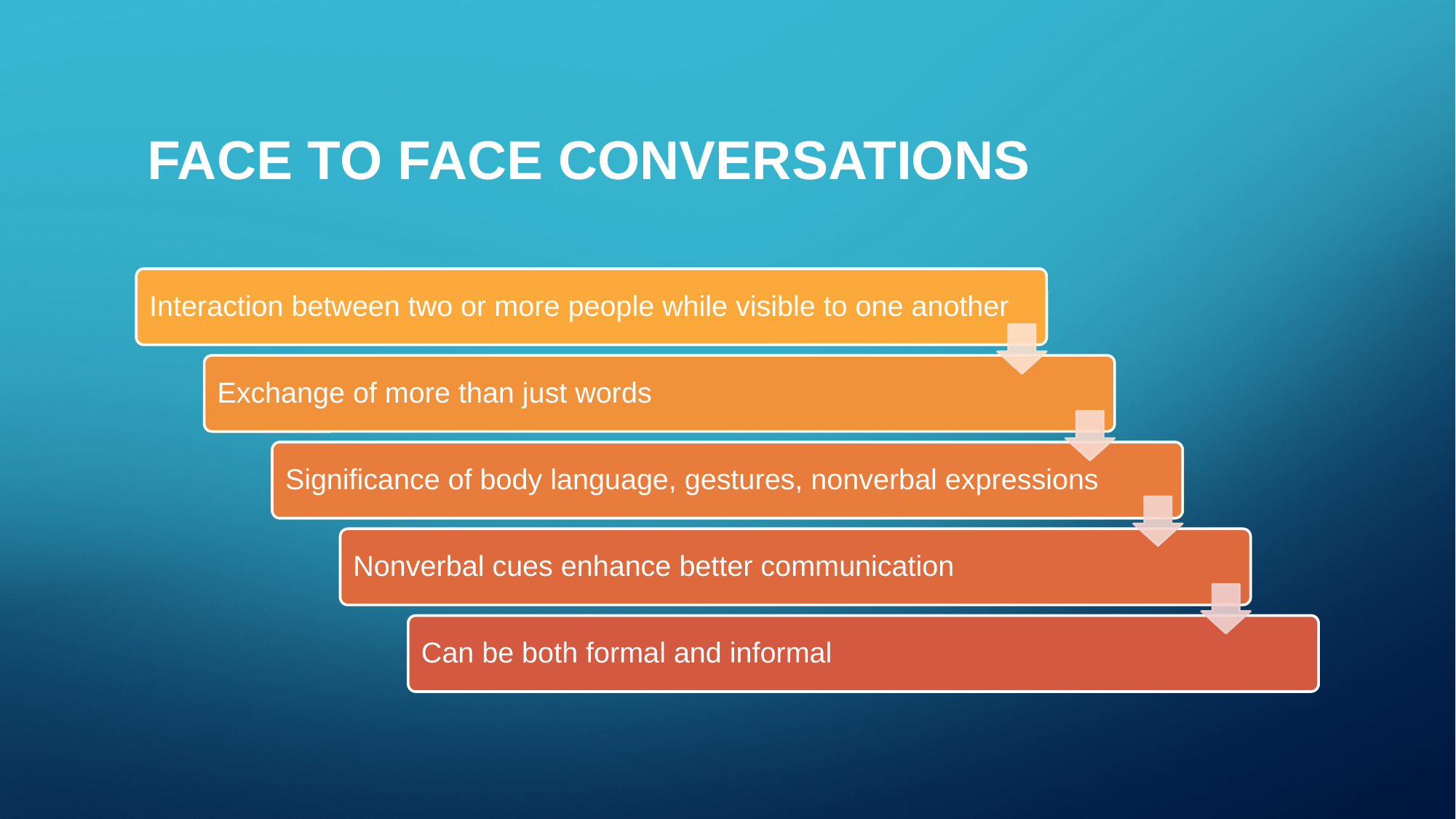

# Face to face conversations
Interaction between two or more people while visible to one another
Exchange of more than just words
Significance of body language, gestures, nonverbal expressions
Nonverbal cues enhance better communication
Can be both formal and informal